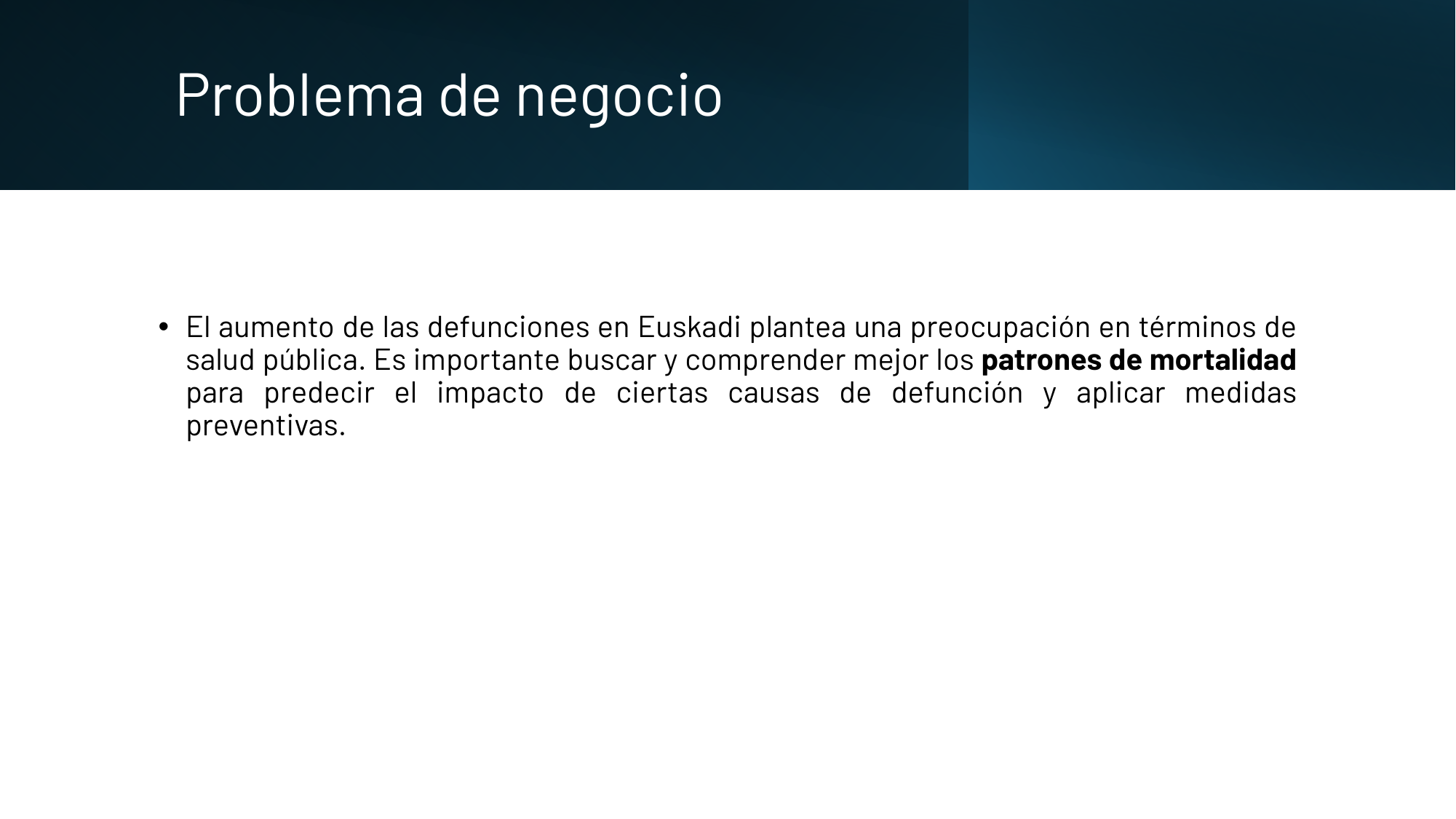

# Problema de negocio
El aumento de las defunciones en Euskadi plantea una preocupación en términos de salud pública. Es importante buscar y comprender mejor los patrones de mortalidad para predecir el impacto de ciertas causas de defunción y aplicar medidas preventivas.